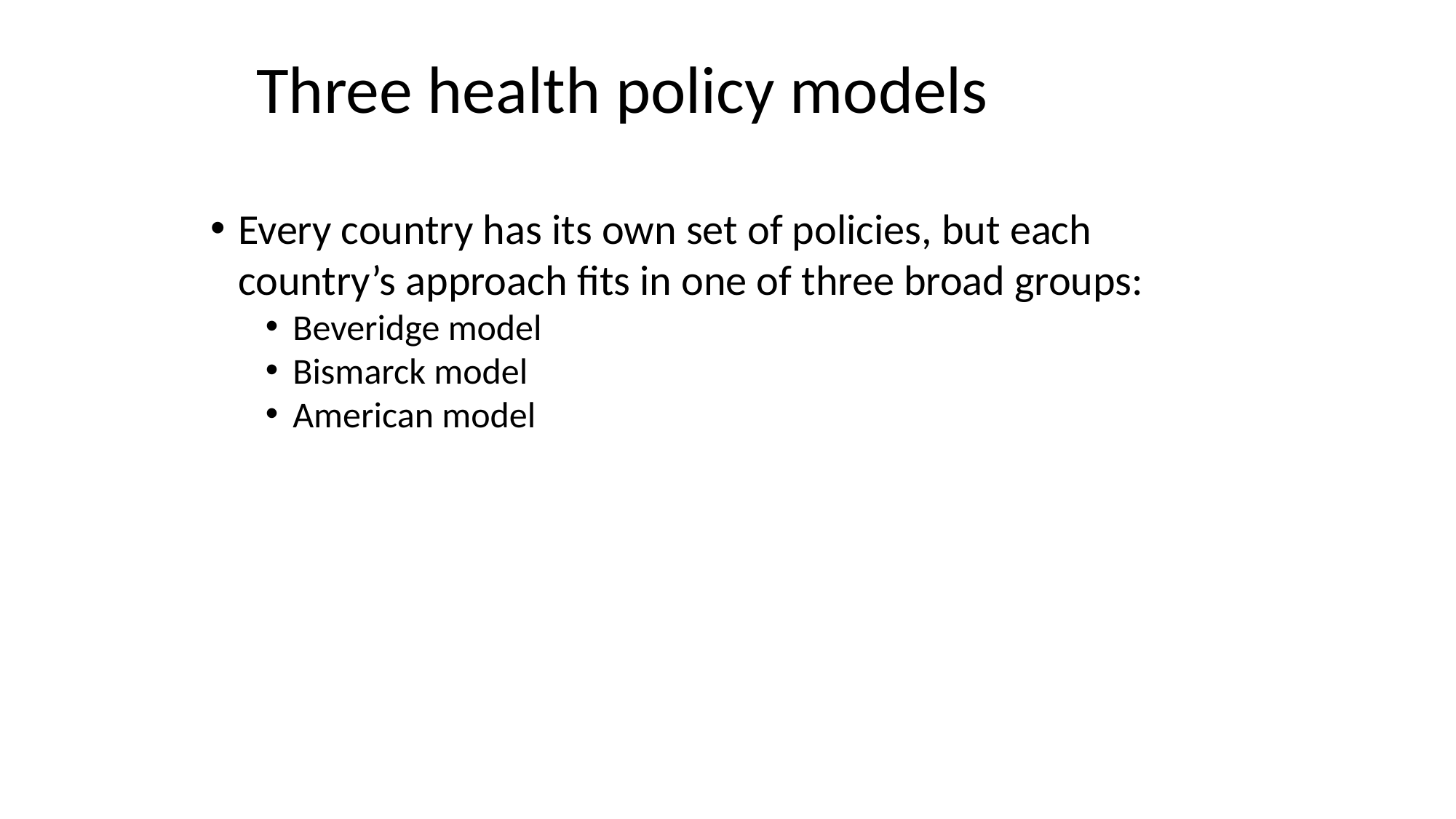

Three health policy models

Every country has its own set of policies, but each country’s approach fits in one of three broad groups:
Beveridge model
Bismarck model
American model